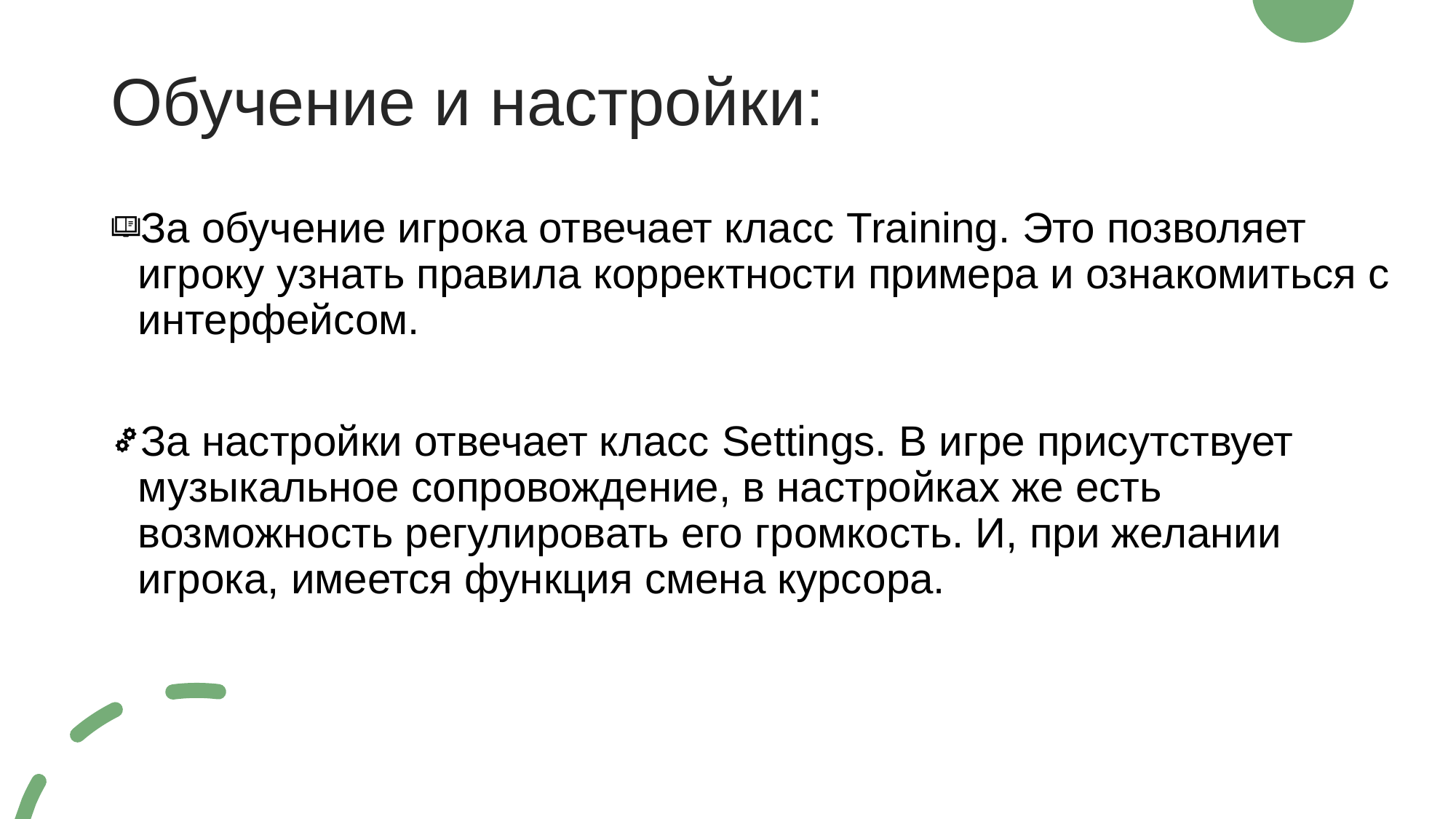

# Обучение и настройки:
За обучение игрока отвечает класс Training. Это позволяет игроку узнать правила корректности примера и ознакомиться с интерфейсом.

За настройки отвечает класс Settings. В игре присутствует музыкальное сопровождение, в настройках же есть возможность регулировать его громкость. И, при желании игрока, имеется функция смена курсора.